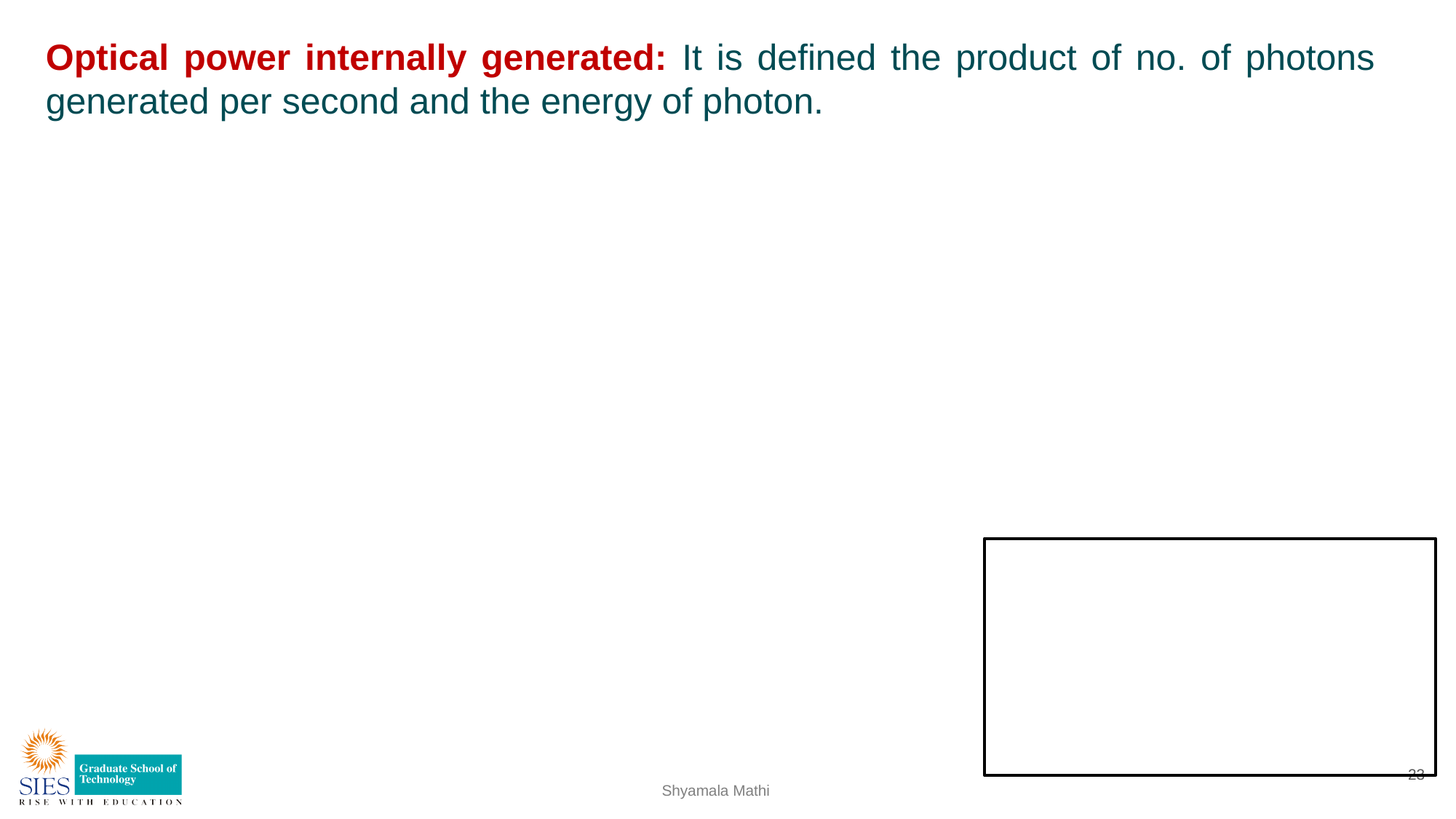

Optical power internally generated: It is defined the product of no. of photons generated per second and the energy of photon.

23